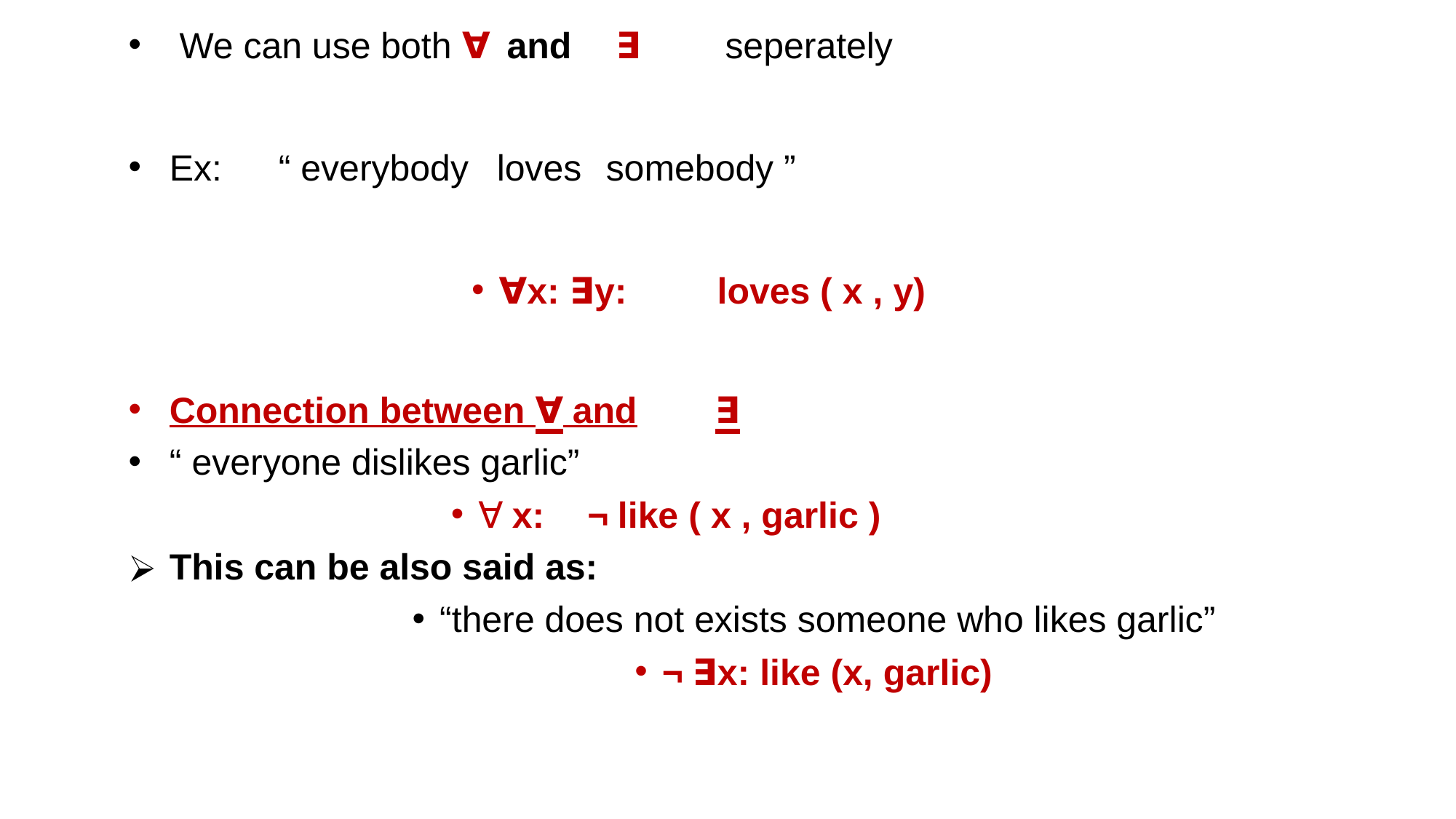

We can use both ∀	and	∃	seperately

Ex:	“ everybody	loves	somebody ”

∀x: ∃y:	loves ( x , y)

Connection between ∀ and	∃
“ everyone dislikes garlic”
∀ x:	¬ like ( x , garlic )
This can be also said as:
“there does not exists someone who likes garlic”
¬ ∃x: like (x, garlic)